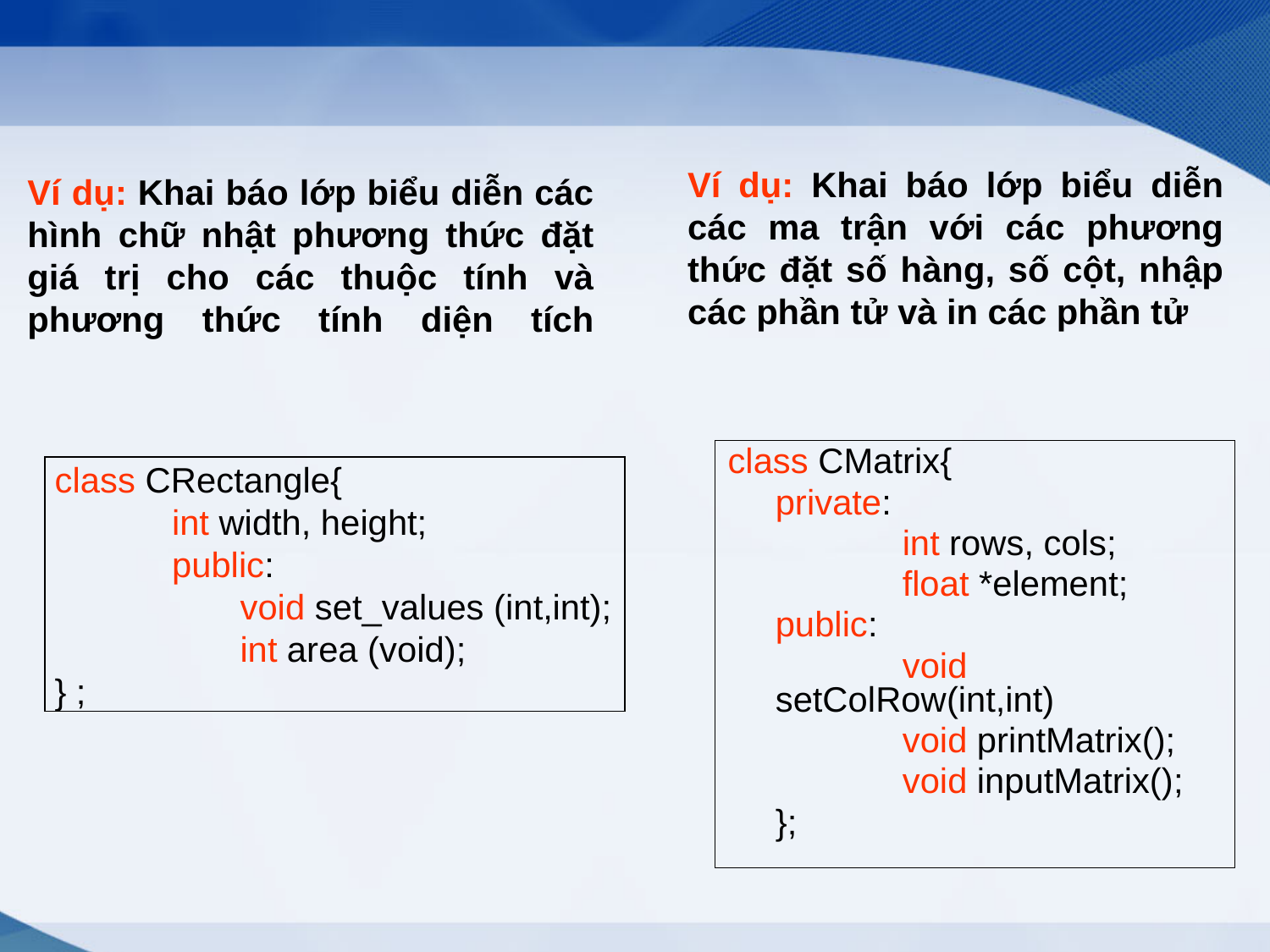

Ví dụ: Khai báo lớp biểu diễn các hình chữ nhật phương thức đặt giá trị cho các thuộc tính và phương thức tính diện tích
# Ví dụ: Khai báo lớp biểu diễn các ma trận với các phương thức đặt số hàng, số cột, nhập các phần tử và in các phần tử
class CMatrix{
	private:
		int rows, cols;
		float *element;
	public:
		void setColRow(int,int)
		void printMatrix();
		void inputMatrix();
	};
 class CRectangle{
	int width, height;
	public:
	       void set_values (int,int);
	       int area (void);
 } ;